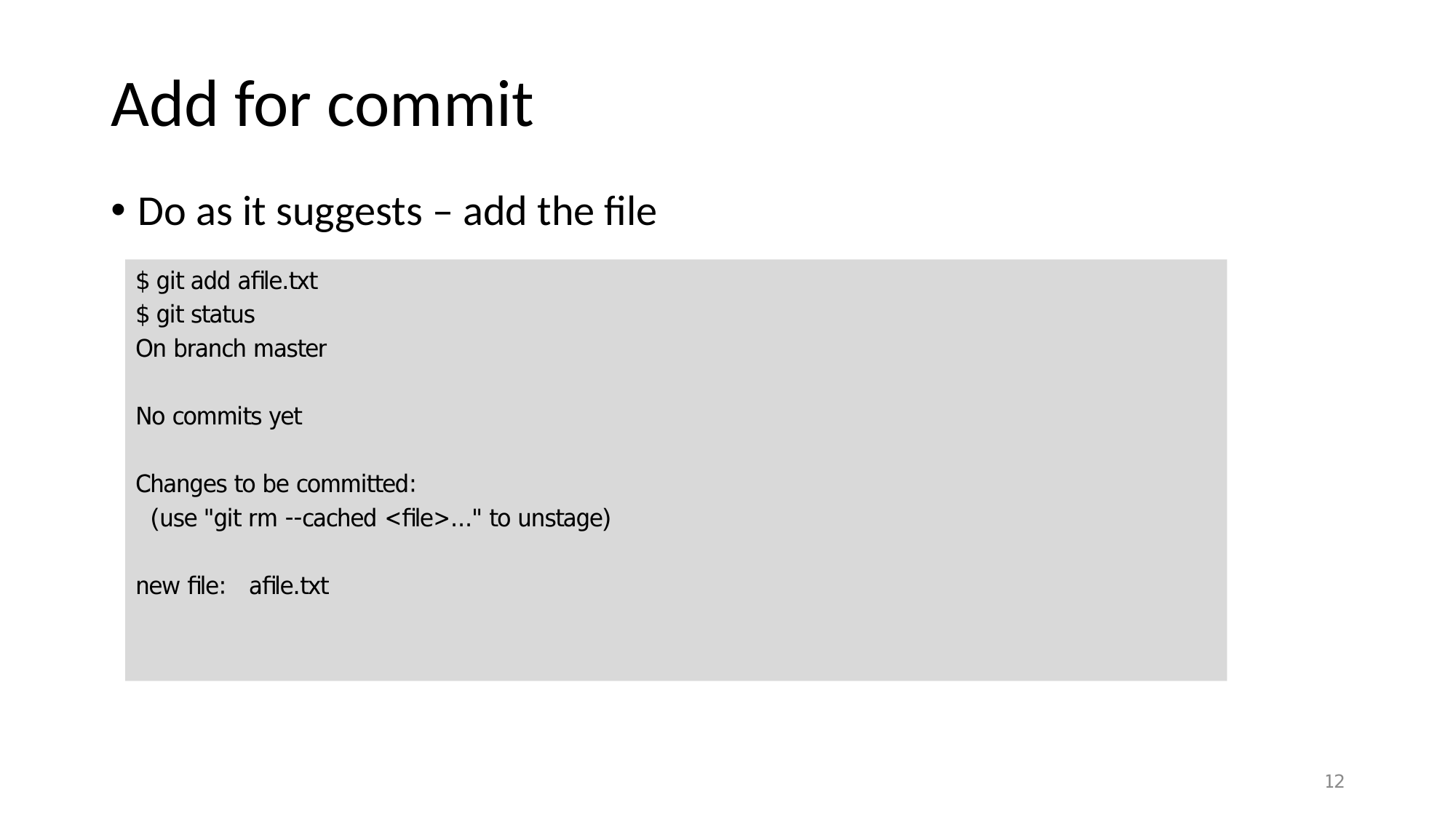

# Add for commit
Do as it suggests – add the file

$ git add afile.txt
$ git status
On branch master

No commits yet

Changes to be committed:
  (use "git rm --cached <file>..." to unstage)

new file:   afile.txt

12